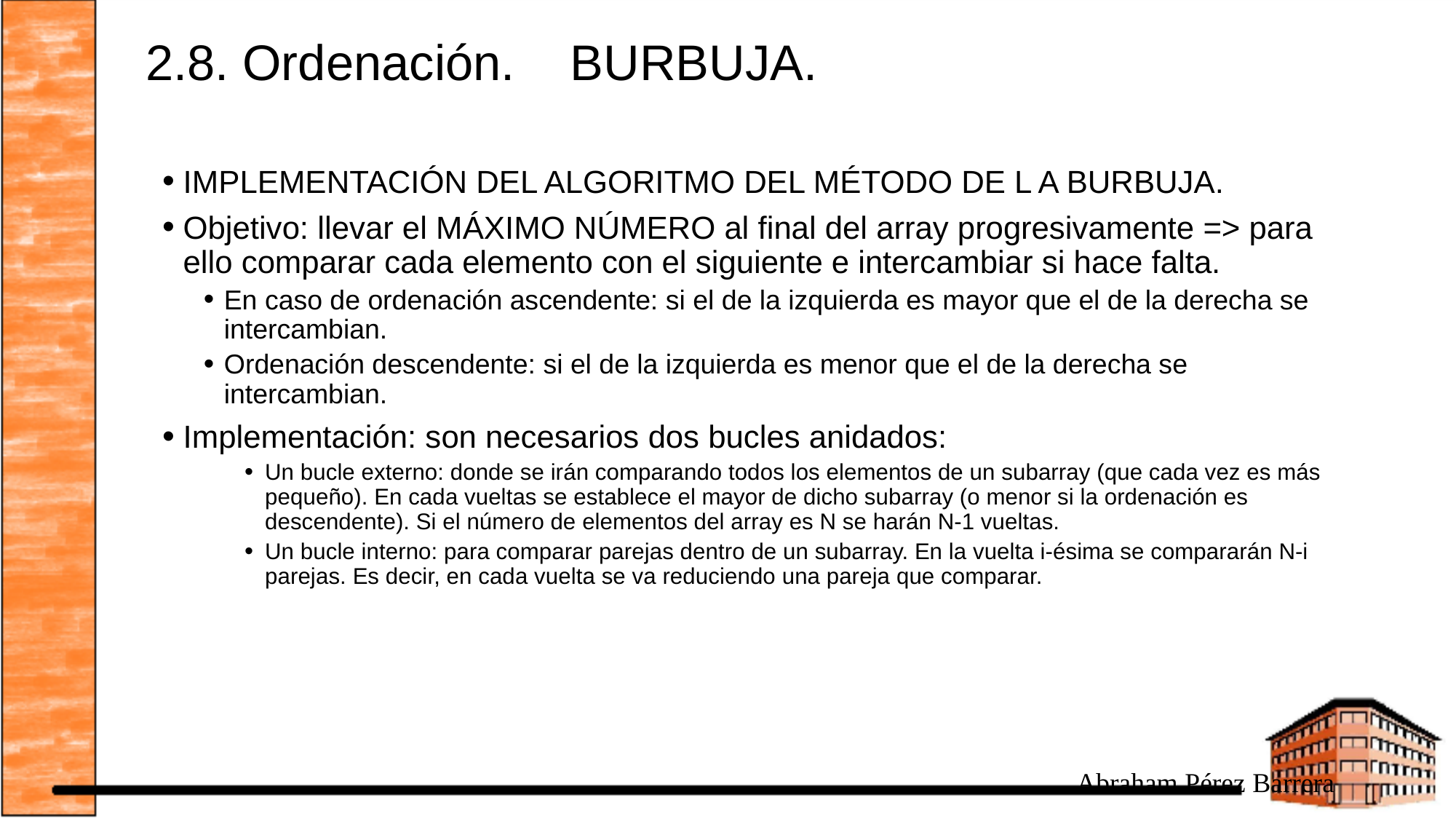

# 2.8. Ordenación.    BURBUJA.
IMPLEMENTACIÓN DEL ALGORITMO DEL MÉTODO DE L A BURBUJA.
Objetivo: llevar el MÁXIMO NÚMERO al final del array progresivamente => para ello comparar cada elemento con el siguiente e intercambiar si hace falta.
En caso de ordenación ascendente: si el de la izquierda es mayor que el de la derecha se intercambian.
Ordenación descendente: si el de la izquierda es menor que el de la derecha se intercambian.
Implementación: son necesarios dos bucles anidados:
Un bucle externo: donde se irán comparando todos los elementos de un subarray (que cada vez es más pequeño). En cada vueltas se establece el mayor de dicho subarray (o menor si la ordenación es descendente). Si el número de elementos del array es N se harán N-1 vueltas.
Un bucle interno: para comparar parejas dentro de un subarray. En la vuelta i-ésima se compararán N-i parejas. Es decir, en cada vuelta se va reduciendo una pareja que comparar.